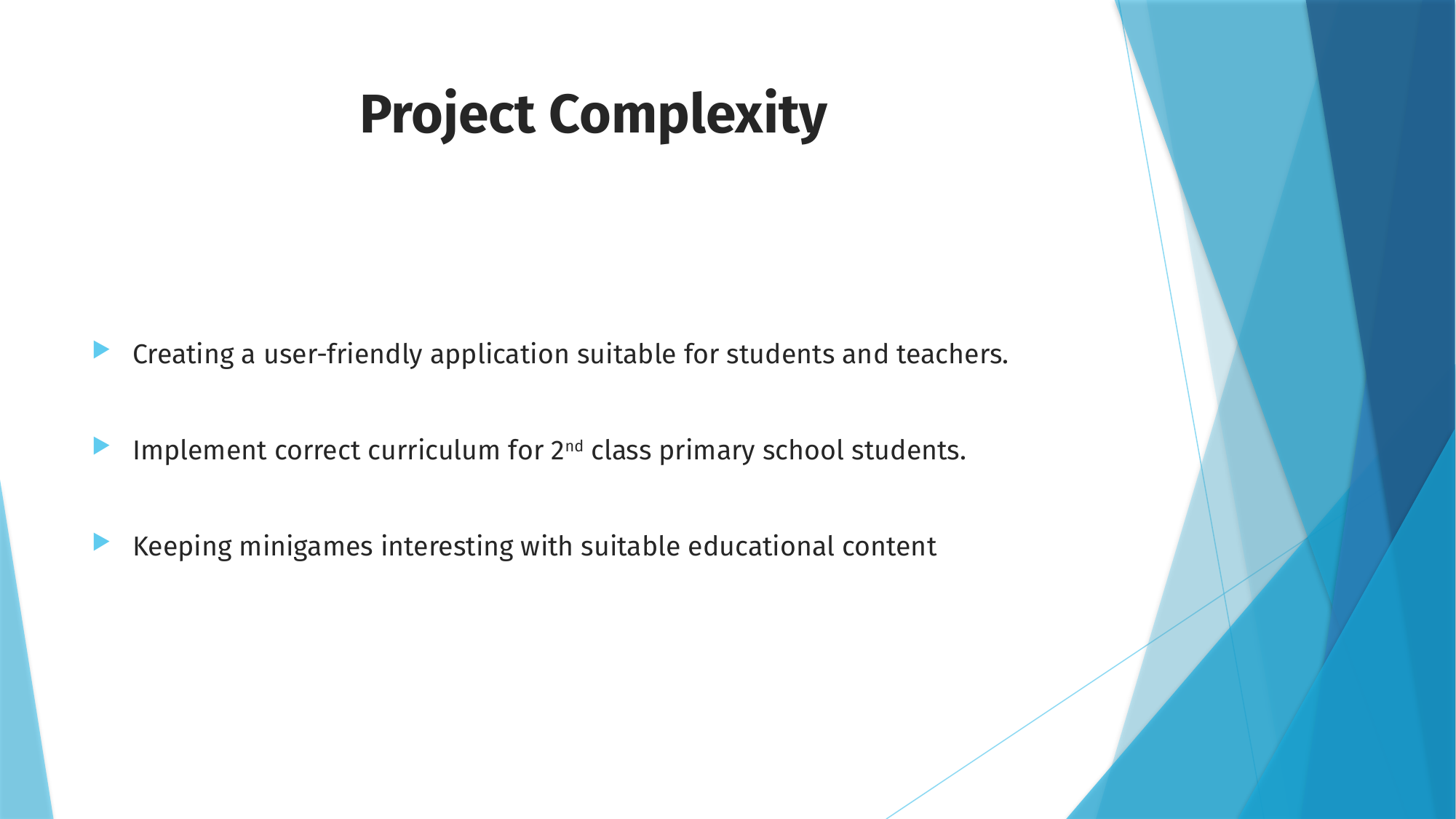

# Project Complexity

Creating a user-friendly application suitable for students and teachers.

Implement correct curriculum for 2nd class primary school students.

Keeping minigames interesting with suitable educational content